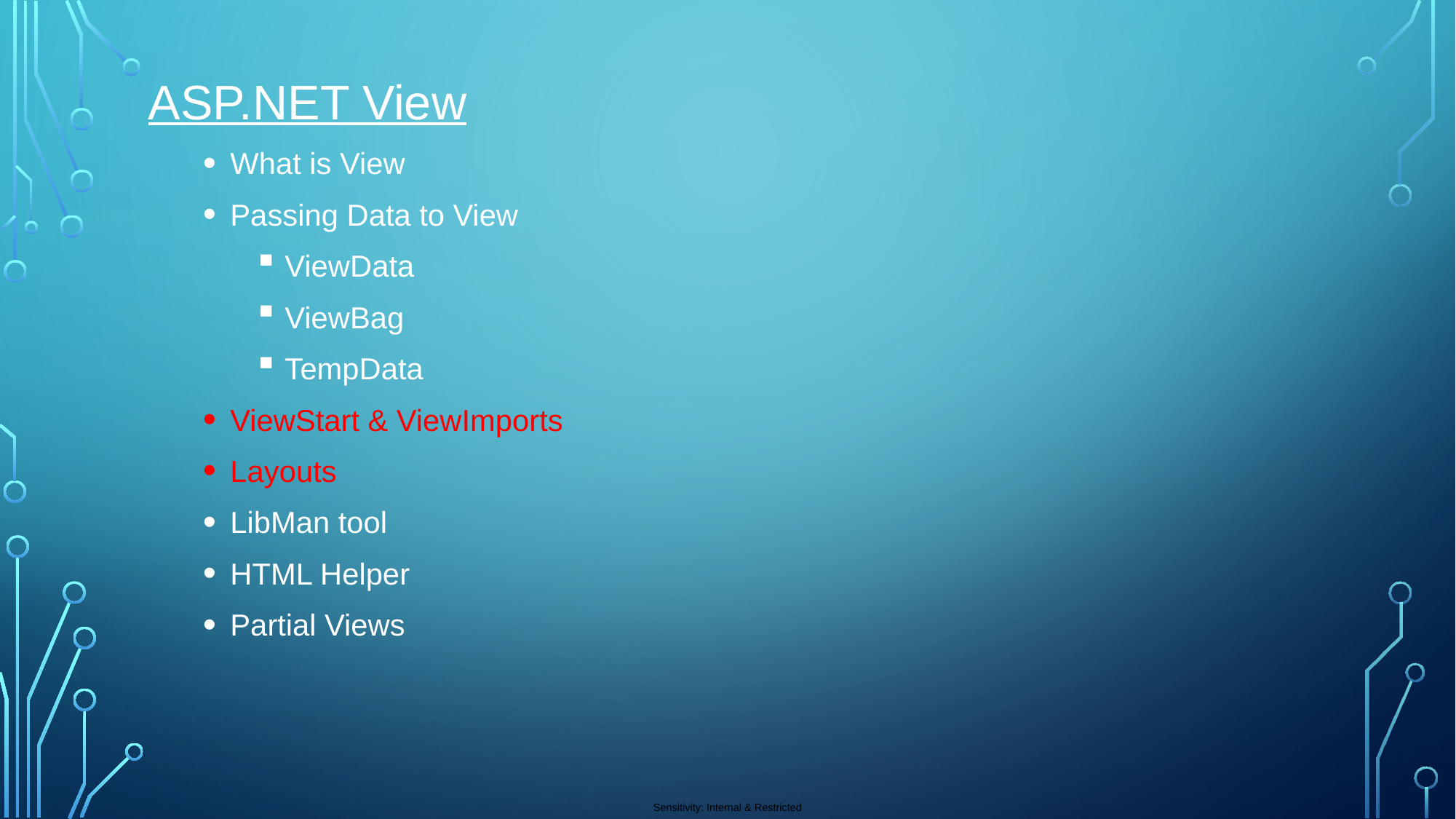

ASP.NET View
What is View
Passing Data to View
ViewData
ViewBag
TempData
ViewStart & ViewImports
Layouts
LibMan tool
HTML Helper
Partial Views